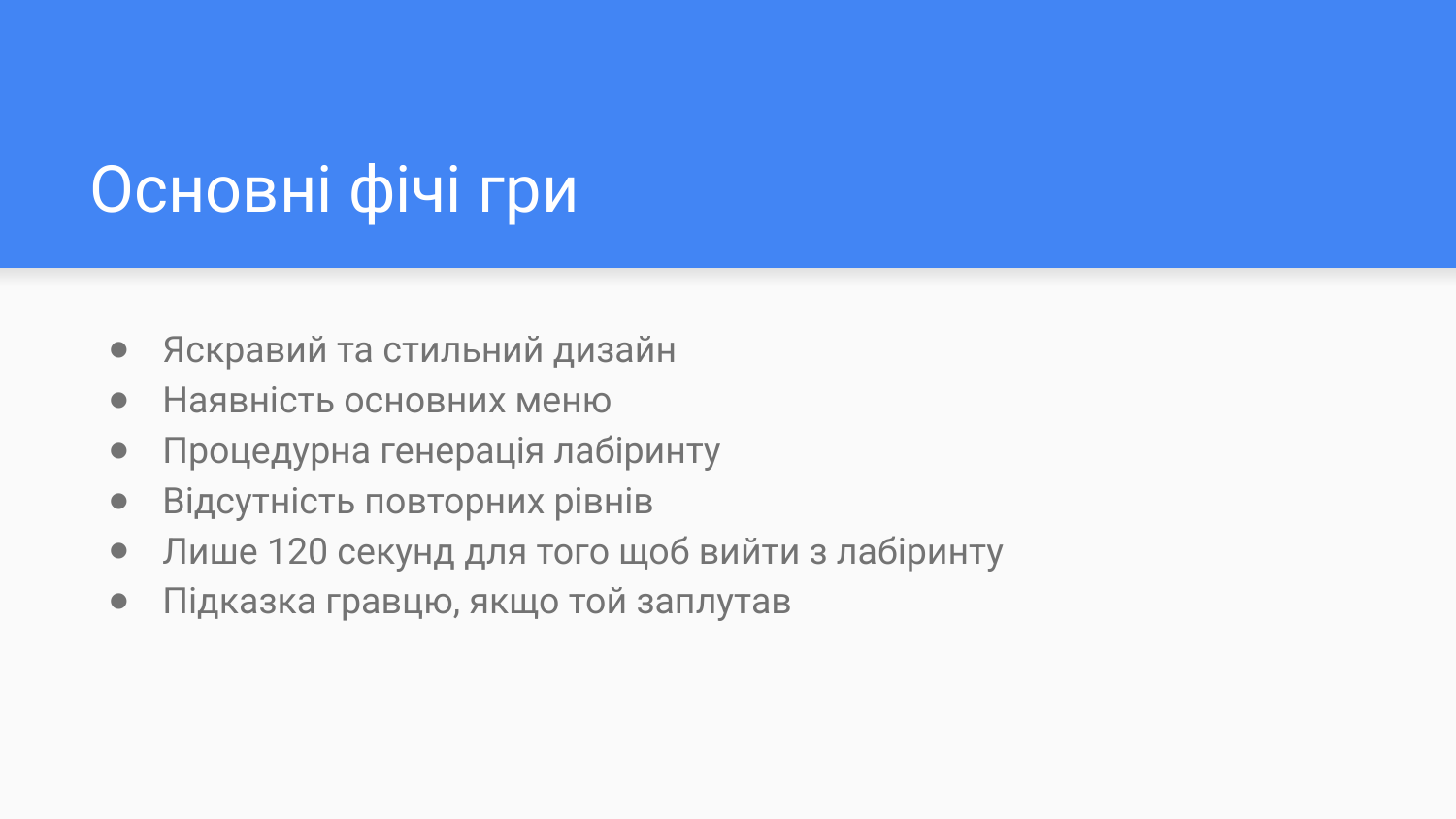

# Основні фічі гри
Яскравий та стильний дизайн
Наявність основних меню
Процедурна генерація лабіринту
Відсутність повторних рівнів
Лише 120 секунд для того щоб вийти з лабіринту
Підказка гравцю, якщо той заплутав